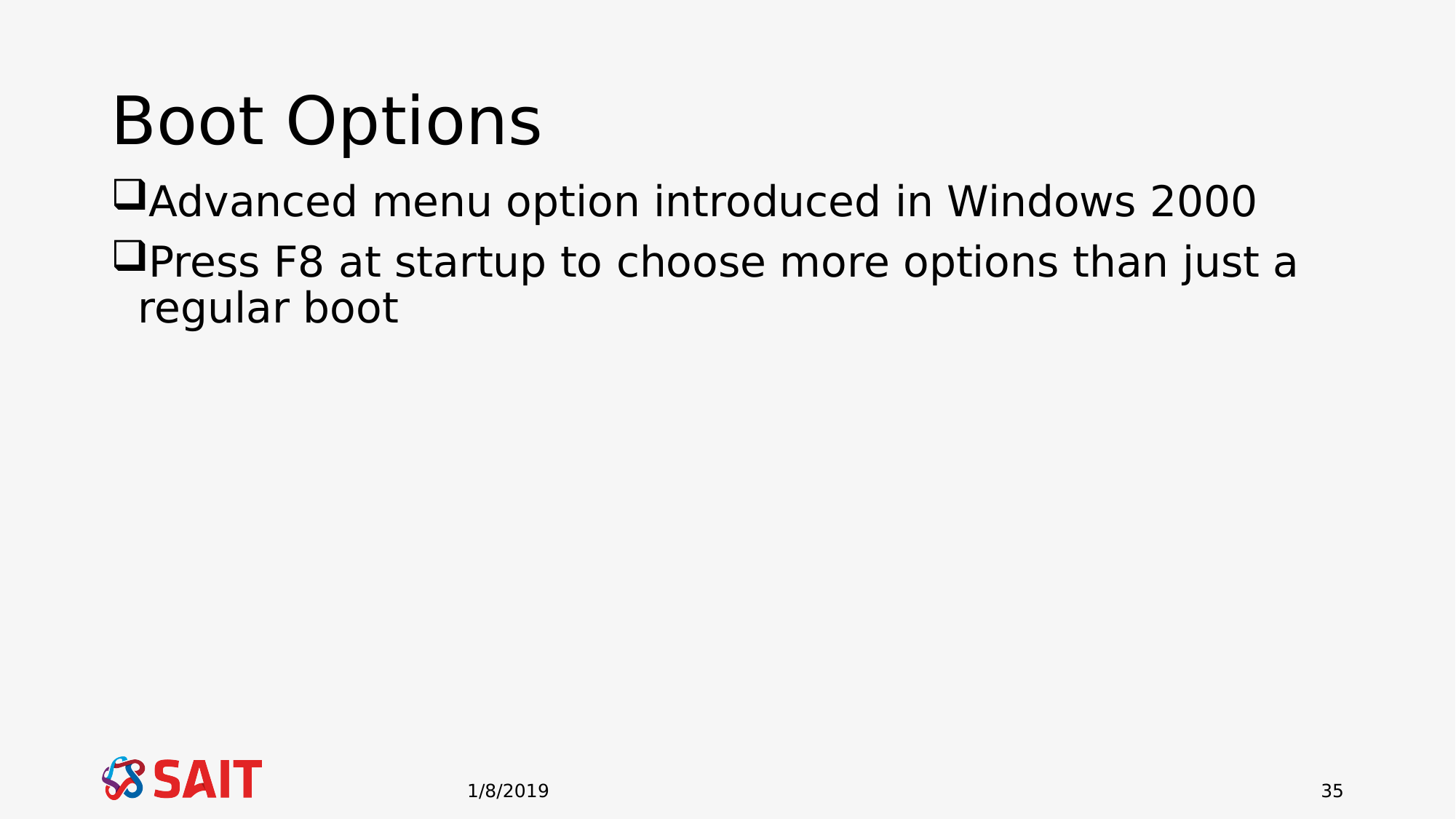

# Boot Options
Advanced menu option introduced in Windows 2000
Press F8 at startup to choose more options than just a regular boot
1/8/2019
35